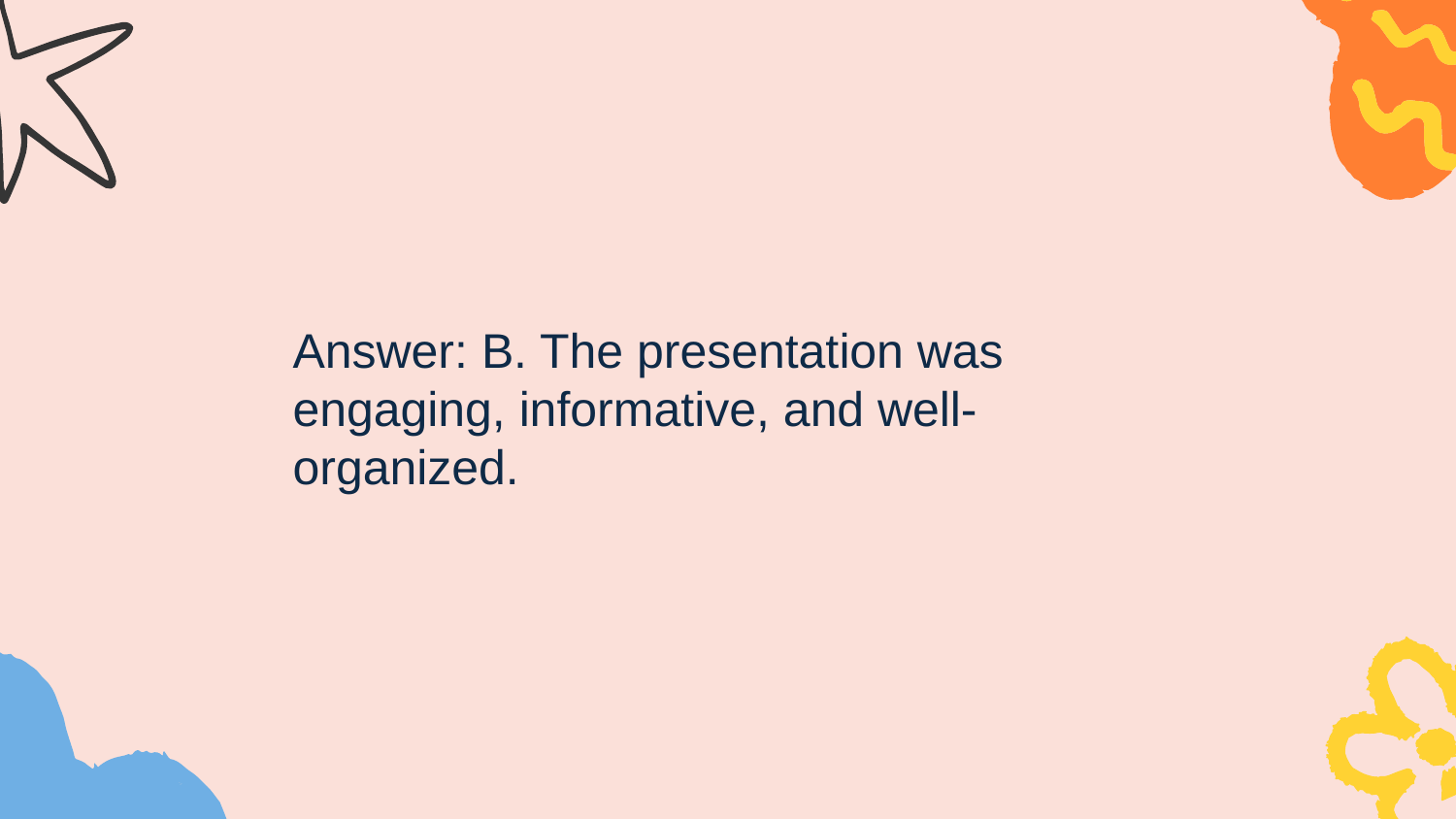

Answer: B. The presentation was engaging, informative, and well-organized.